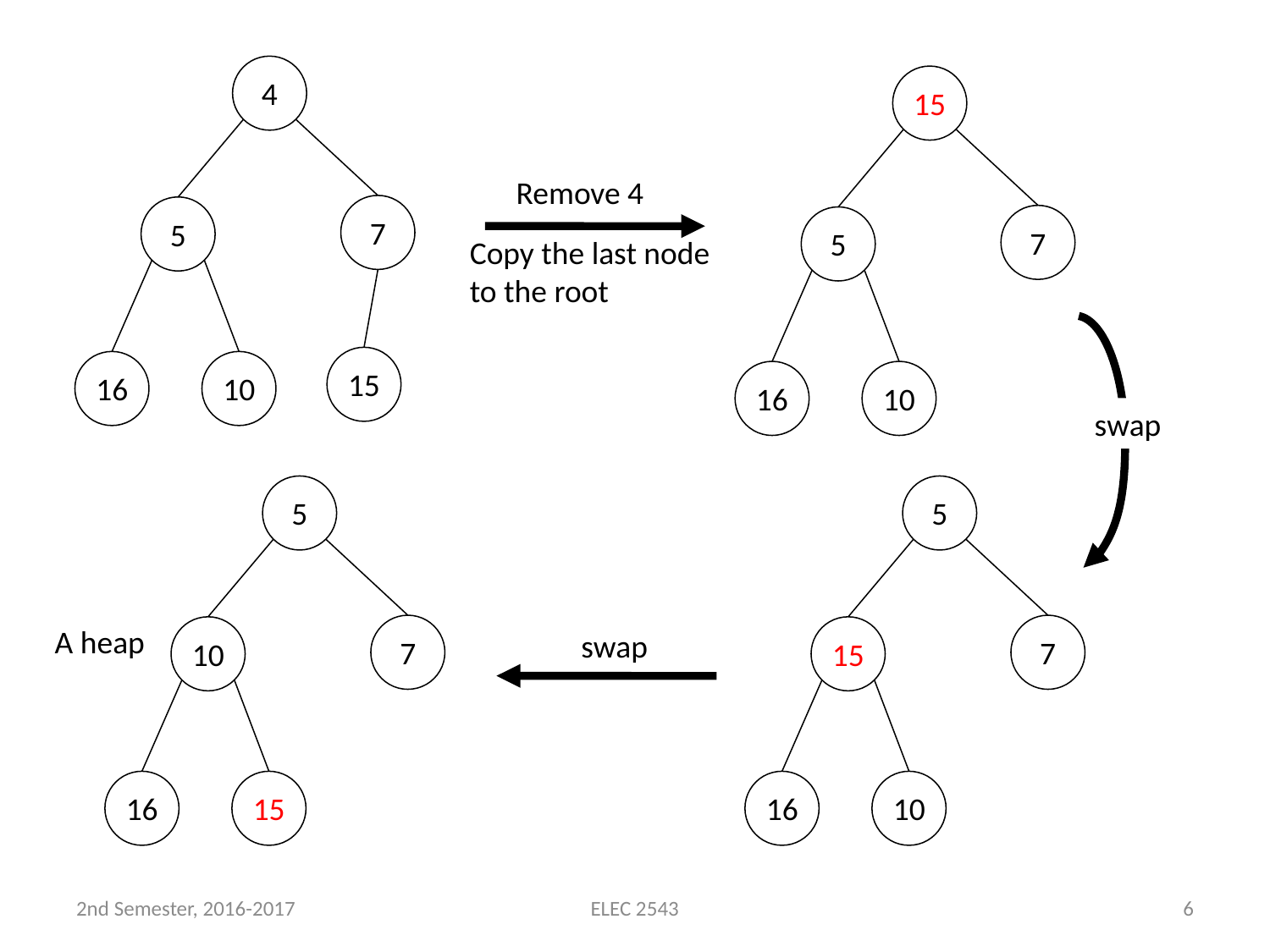

4

7
5

15
16
10

15

7
5

16
10
Remove 4
Copy the last node
to the root

swap

5

7
10

16
15
A heap

5

7
15

16
10
swap

2nd Semester, 2016-2017
ELEC 2543
6